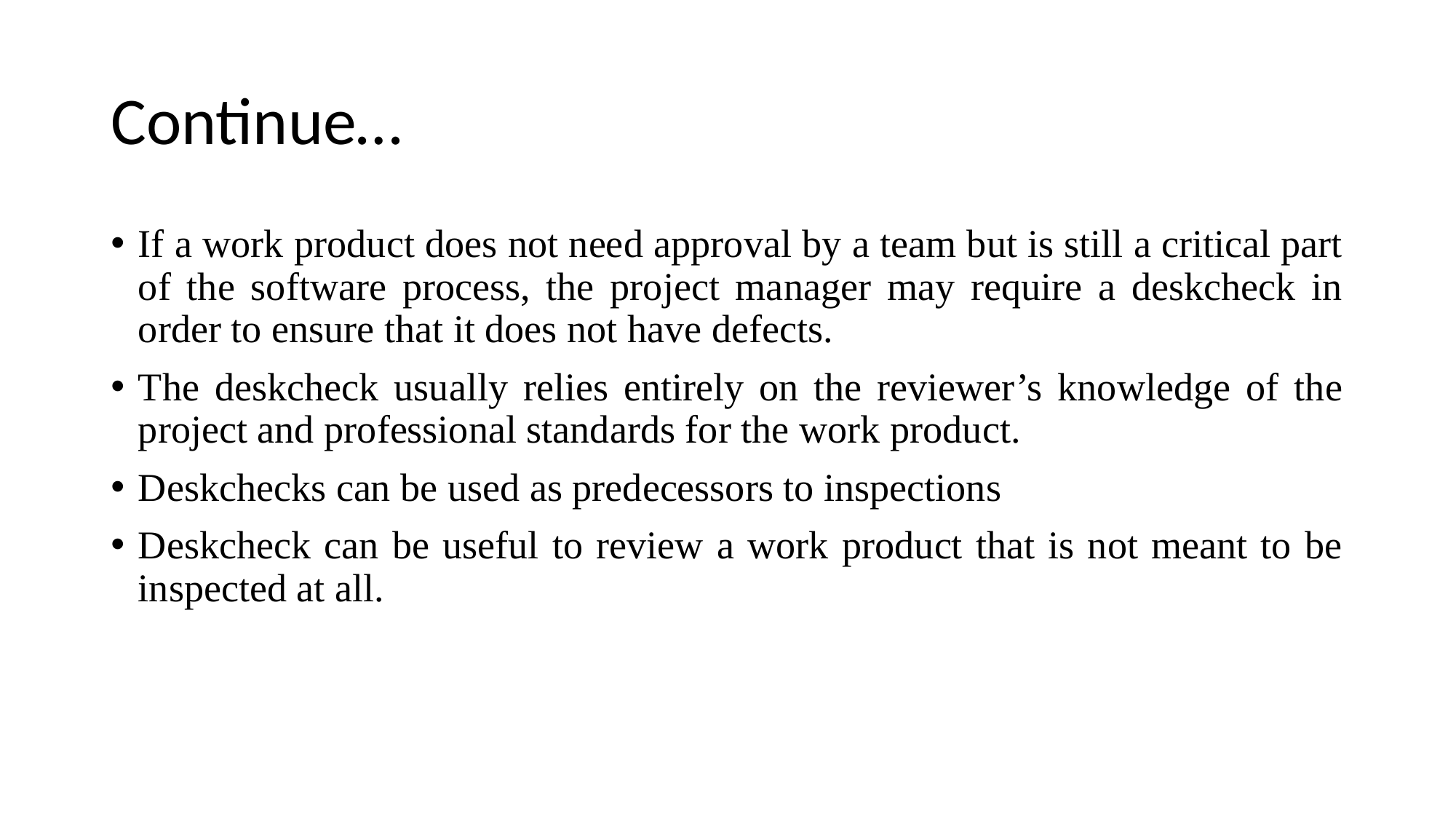

# Continue…
If a work product does not need approval by a team but is still a critical part of the software process, the project manager may require a deskcheck in order to ensure that it does not have defects.
The deskcheck usually relies entirely on the reviewer’s knowledge of the project and professional standards for the work product.
Deskchecks can be used as predecessors to inspections
Deskcheck can be useful to review a work product that is not meant to be inspected at all.